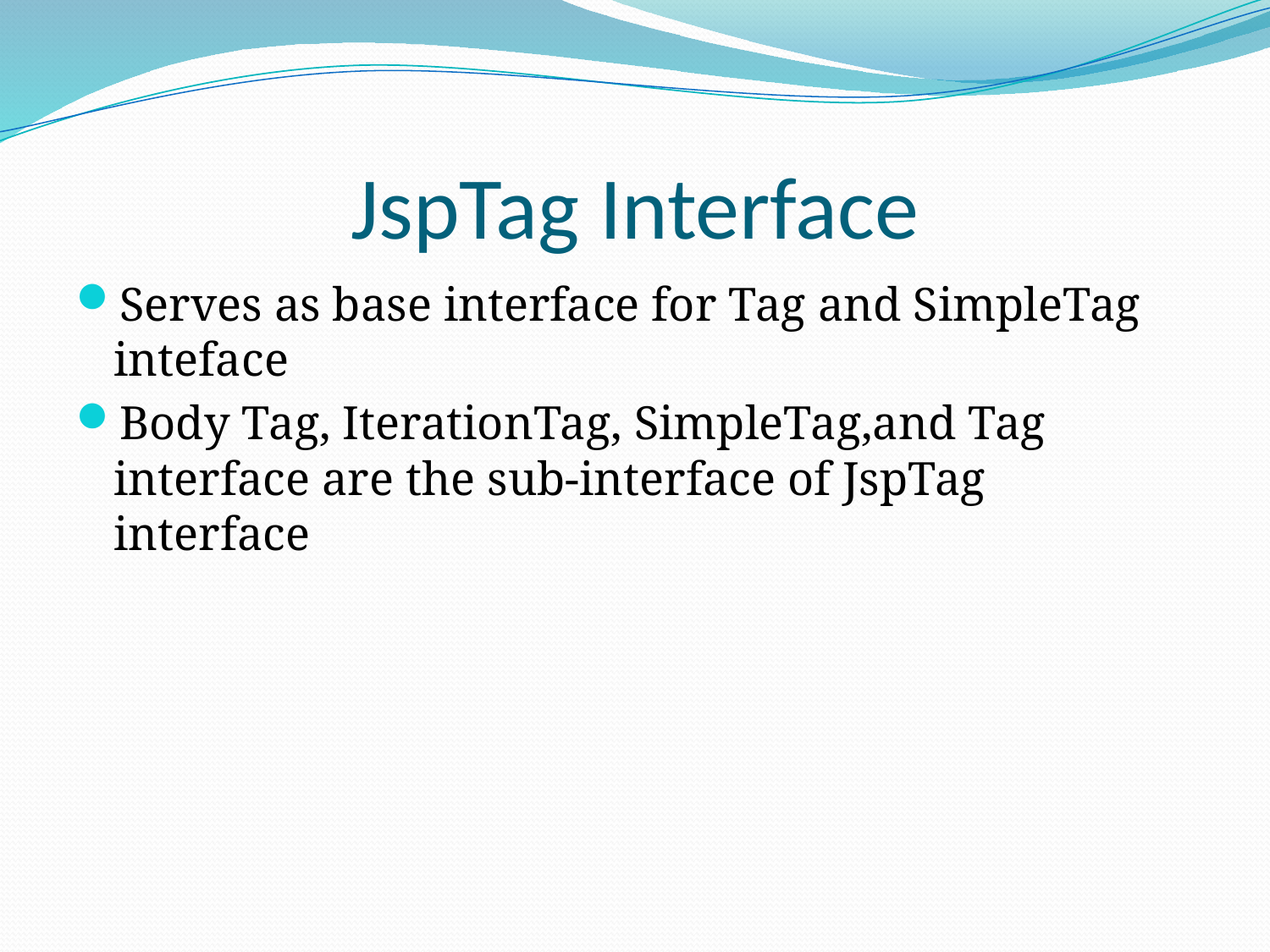

# JspTag Interface
Serves as base interface for Tag and SimpleTag inteface
Body Tag, IterationTag, SimpleTag,and Tag interface are the sub-interface of JspTag interface